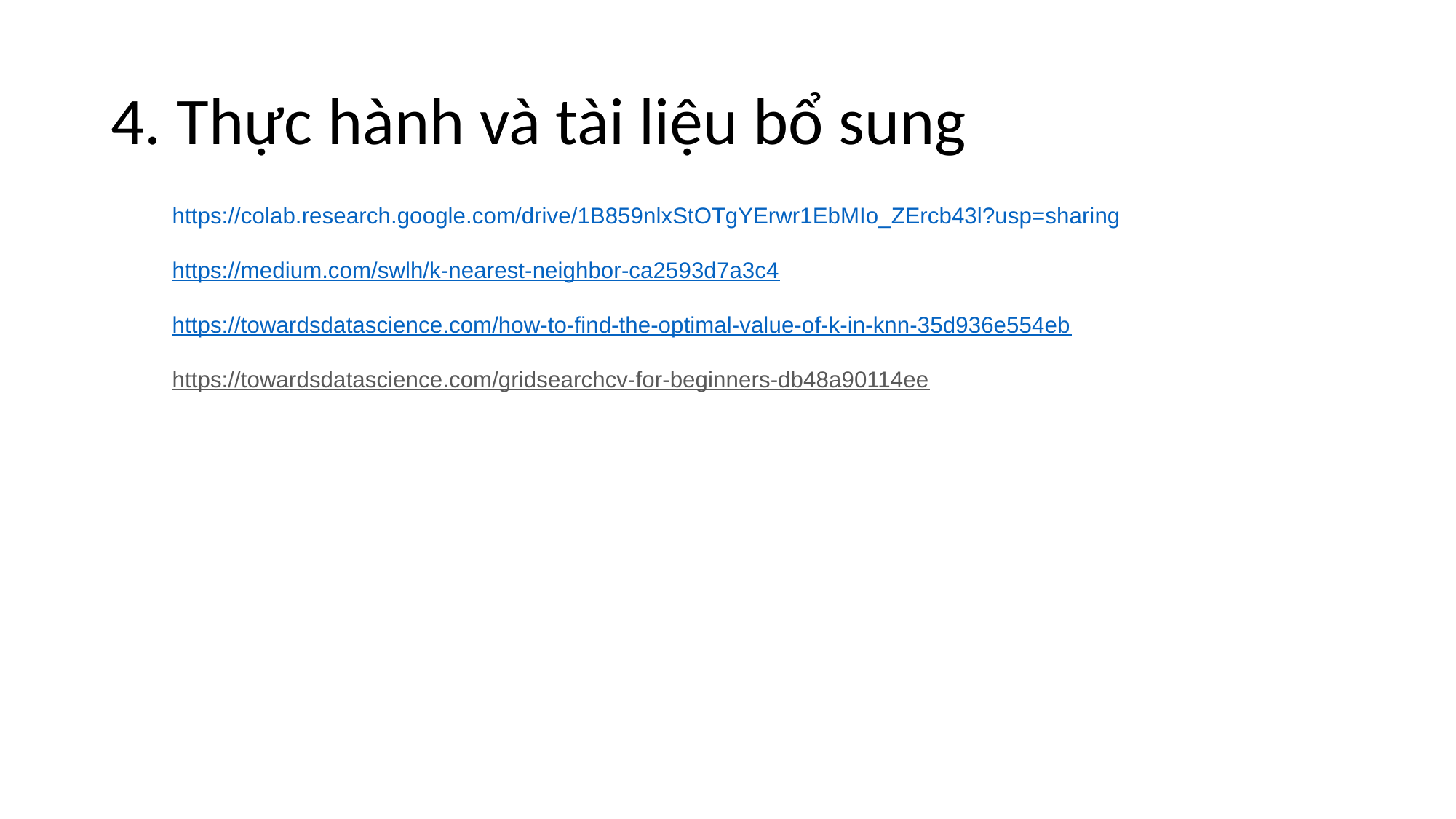

# 4. Thực hành và tài liệu bổ sung
https://colab.research.google.com/drive/1B859nlxStOTgYErwr1EbMIo_ZErcb43l?usp=sharing

https://medium.com/swlh/k-nearest-neighbor-ca2593d7a3c4

https://towardsdatascience.com/how-to-find-the-optimal-value-of-k-in-knn-35d936e554eb

https://towardsdatascience.com/gridsearchcv-for-beginners-db48a90114ee